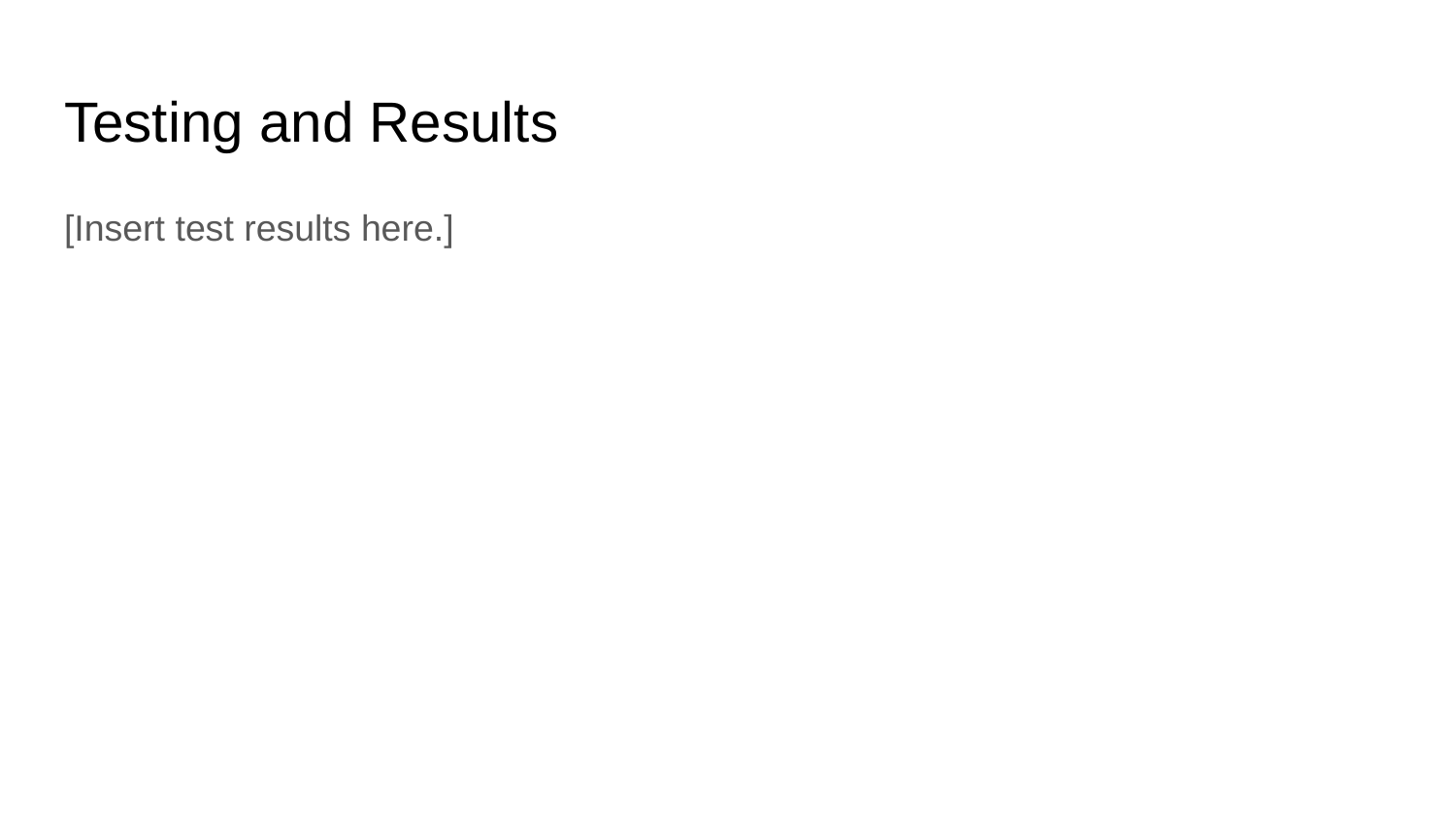

# Testing and Results
[Insert test results here.]